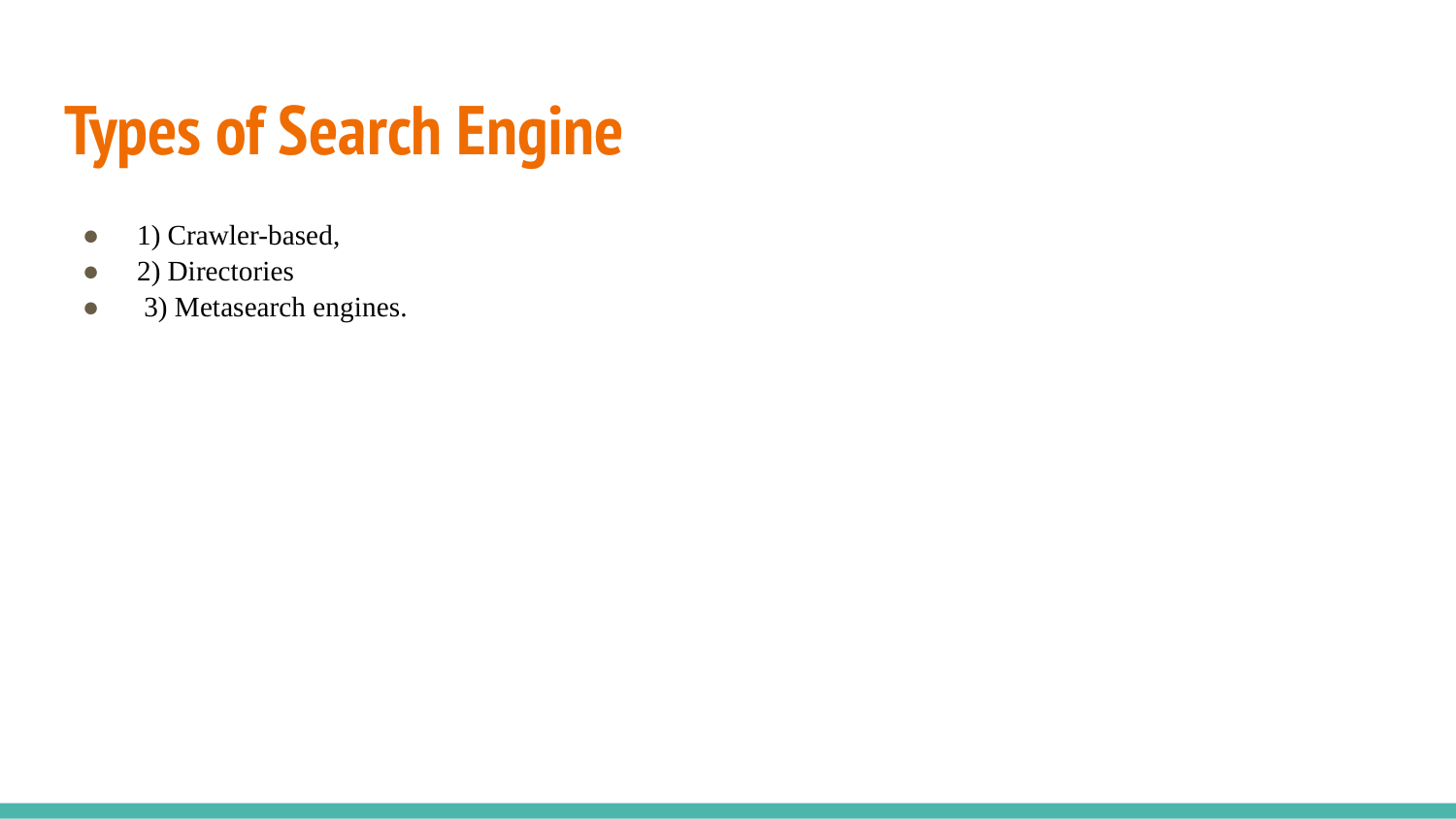

# Types of Search Engine
1) Crawler-based,
2) Directories
 3) Metasearch engines.